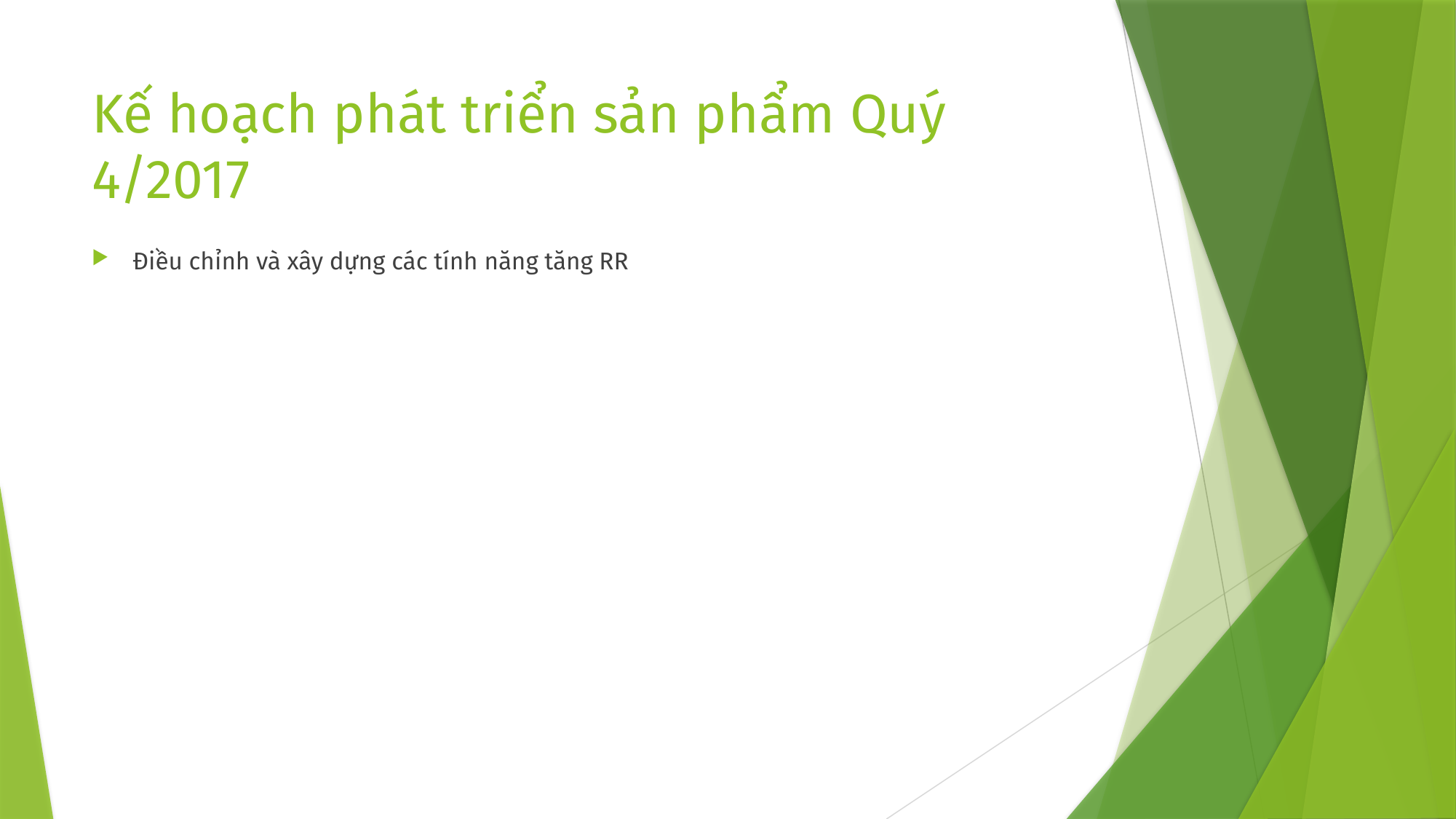

# Kế hoạch phát triển sản phẩm Quý 4/2017
Điều chỉnh và xây dựng các tính năng tăng RR